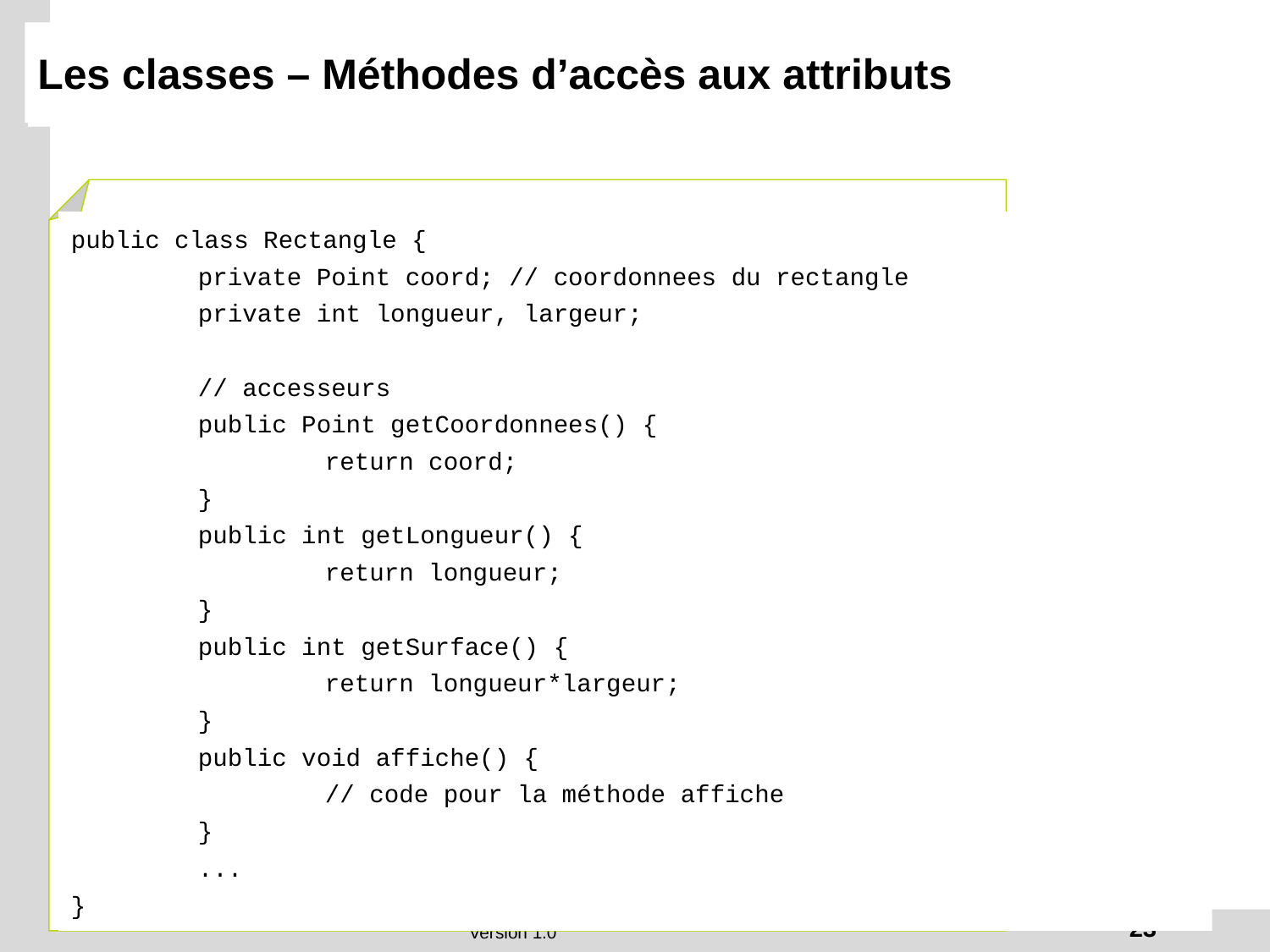

# Les classes – Méthodes d’accès aux attributs

public class Rectangle {
	private Point coord; // coordonnees du rectangle
	private int longueur, largeur;

	// accesseurs
	public Point getCoordonnees() {
		return coord;
	}
	public int getLongueur() {
		return longueur;
	}
	public int getSurface() {
		return longueur*largeur;
	}
	public void affiche() {
		// code pour la méthode affiche
	}
	...
}